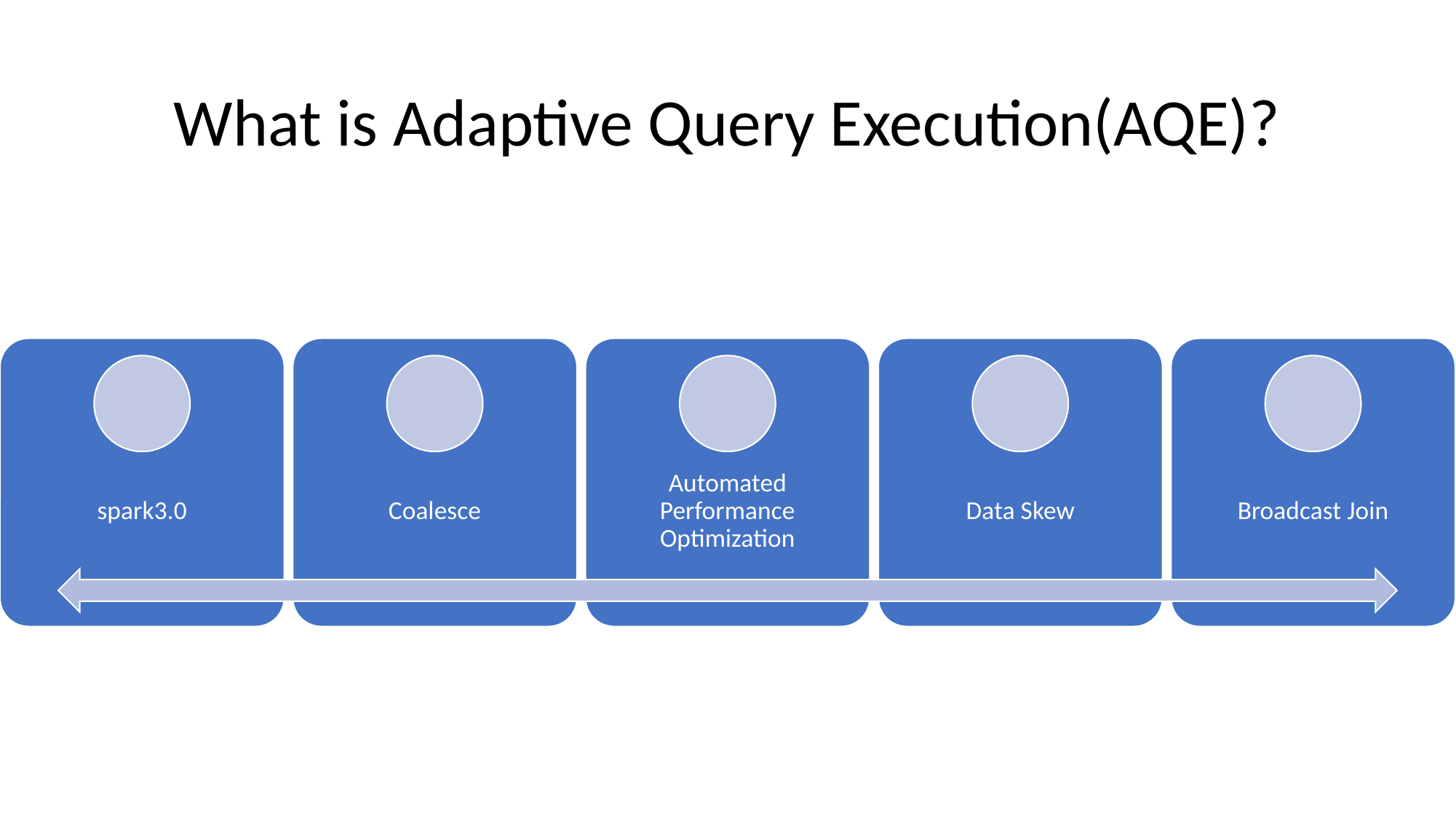

# What is Adaptive Query Execution(AQE)?
spark3.0
Coalesce
Automated Performance Optimization
Data Skew
Broadcast Join